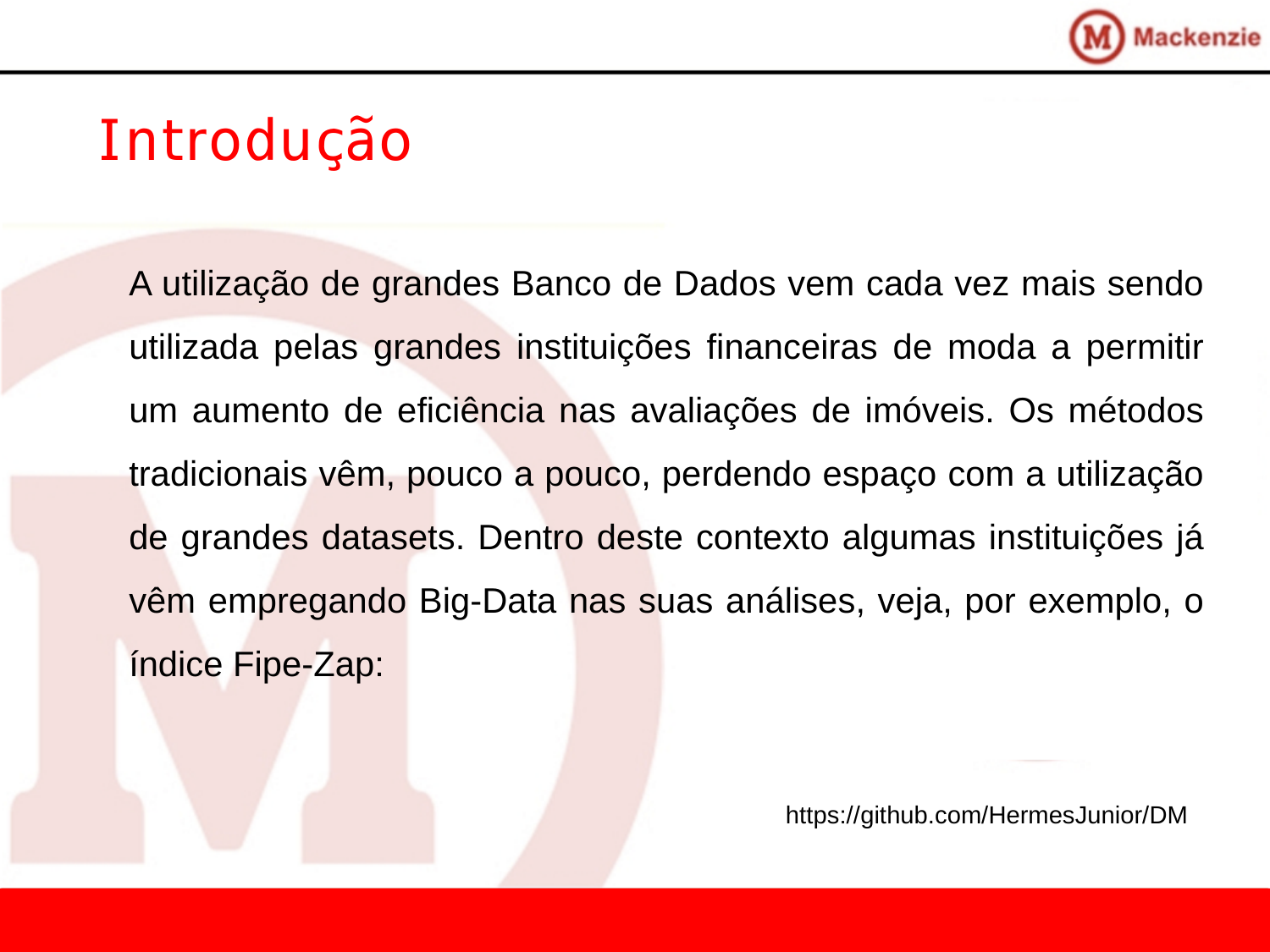

Introdução
A utilização de grandes Banco de Dados vem cada vez mais sendo utilizada pelas grandes instituições financeiras de moda a permitir um aumento de eficiência nas avaliações de imóveis. Os métodos tradicionais vêm, pouco a pouco, perdendo espaço com a utilização de grandes datasets. Dentro deste contexto algumas instituições já vêm empregando Big-Data nas suas análises, veja, por exemplo, o índice Fipe-Zap:
https://github.com/HermesJunior/DM